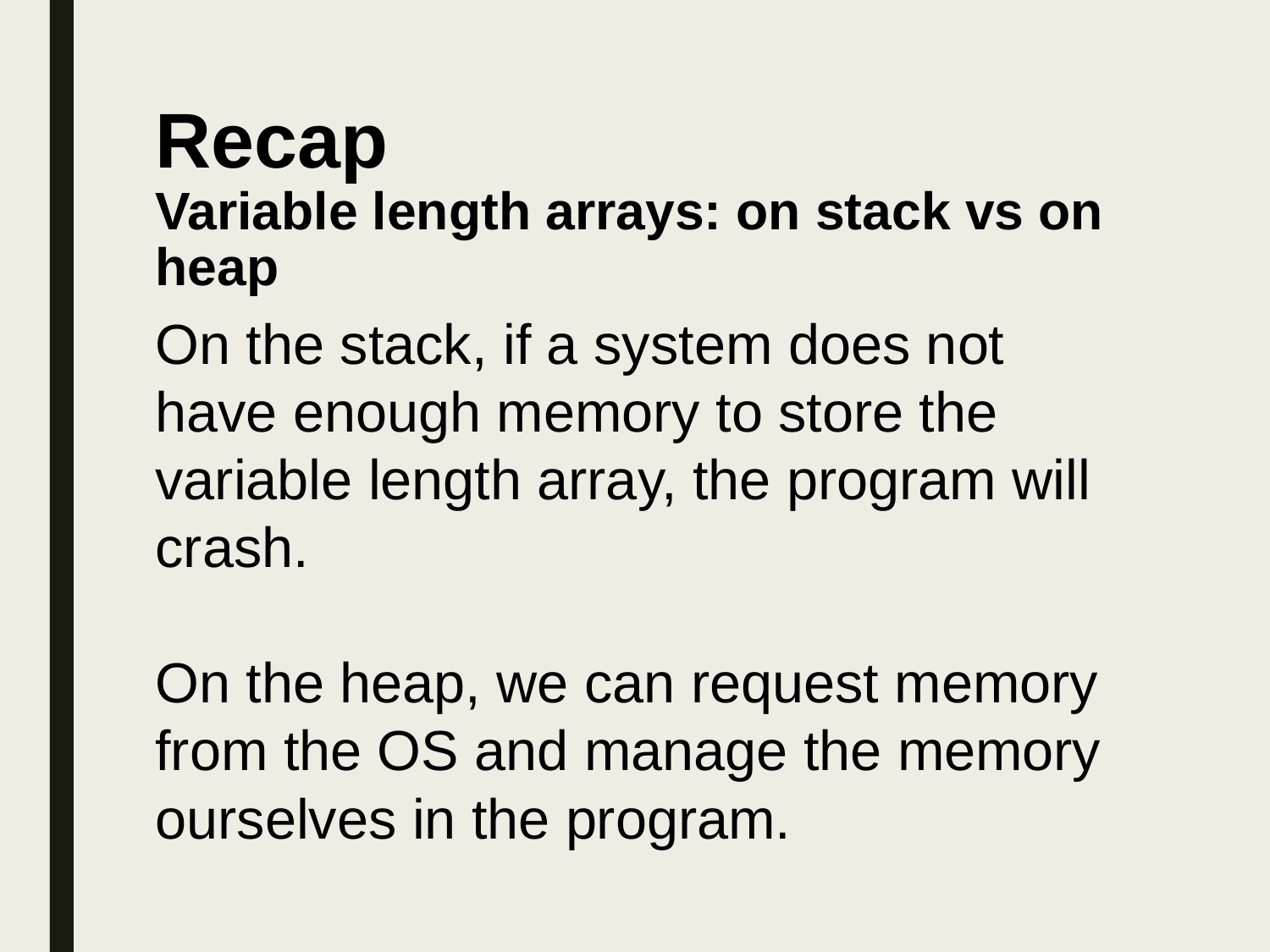

Recap
Variable length arrays: on stack vs on heap
On the stack, if a system does not have enough memory to store the variable length array, the program will crash.

On the heap, we can request memory from the OS and manage the memory ourselves in the program.